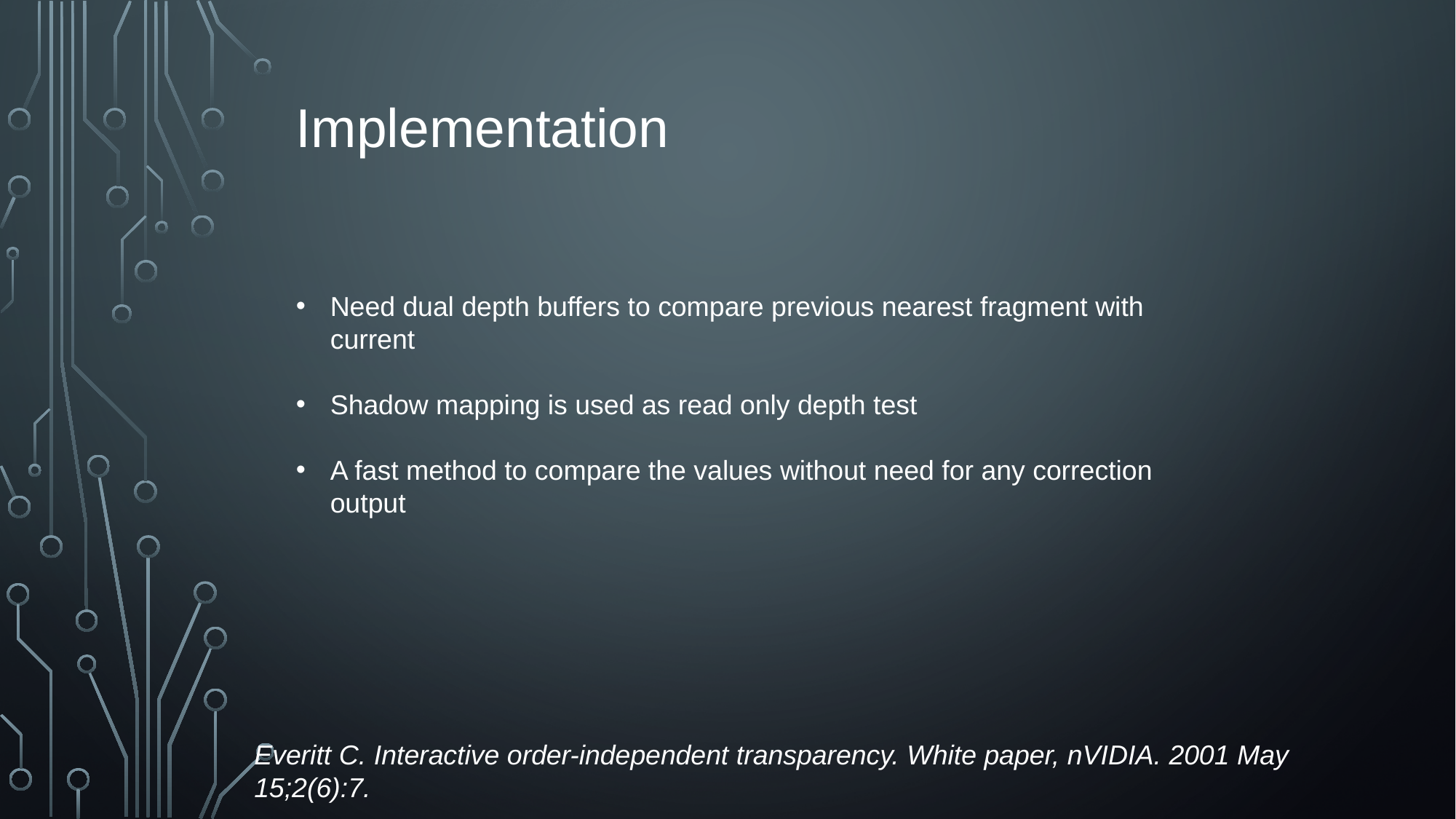

Implementation

Need dual depth buffers to compare previous nearest fragment with current

Shadow mapping is used as read only depth test

A fast method to compare the values without need for any correction output

Everitt C. Interactive order-independent transparency. White paper, nVIDIA. 2001 May 15;2(6):7.